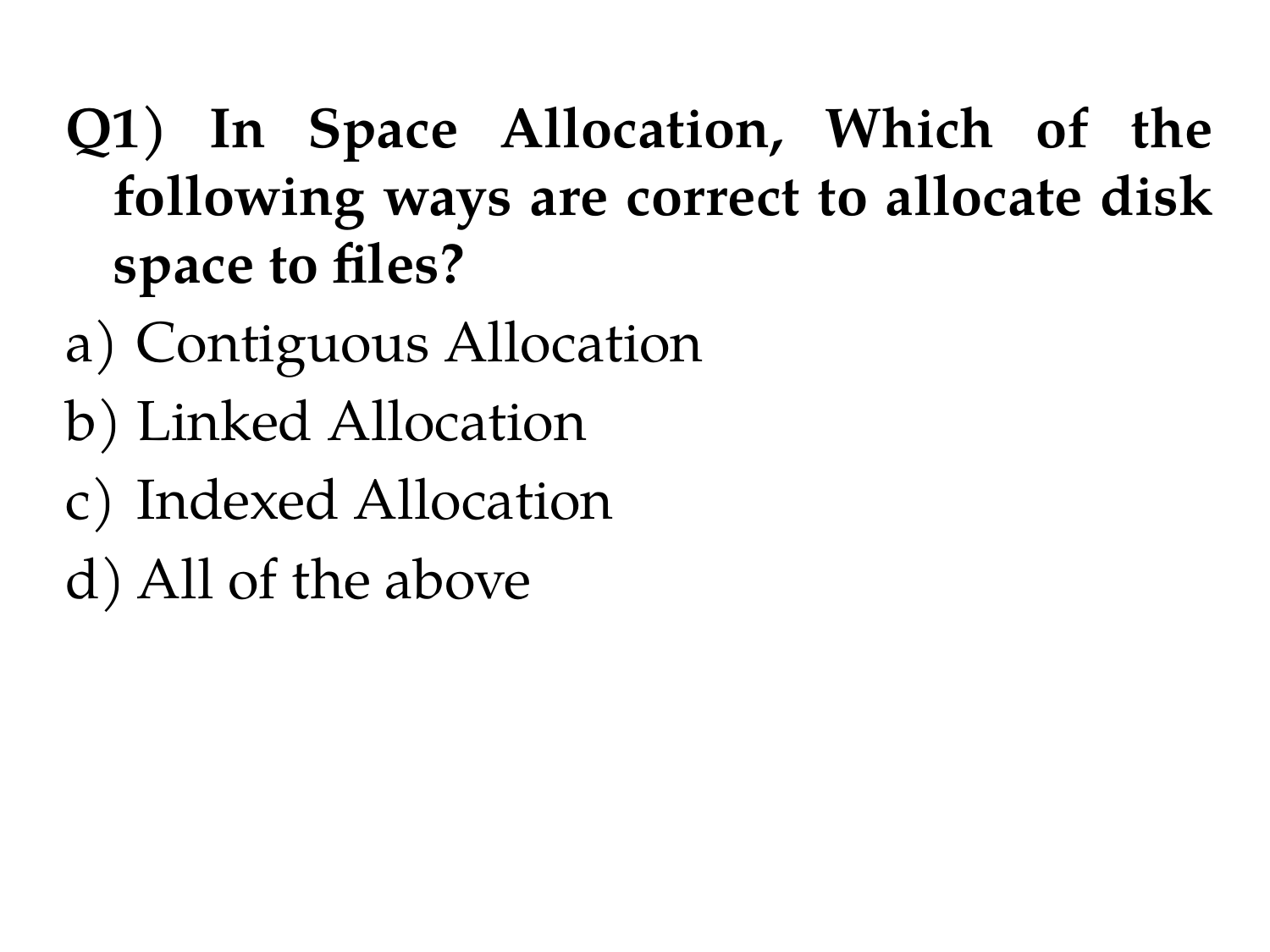

Q1) In Space Allocation, Which of the following ways are correct to allocate disk space to files?
Contiguous Allocation
Linked Allocation
Indexed Allocation
All of the above